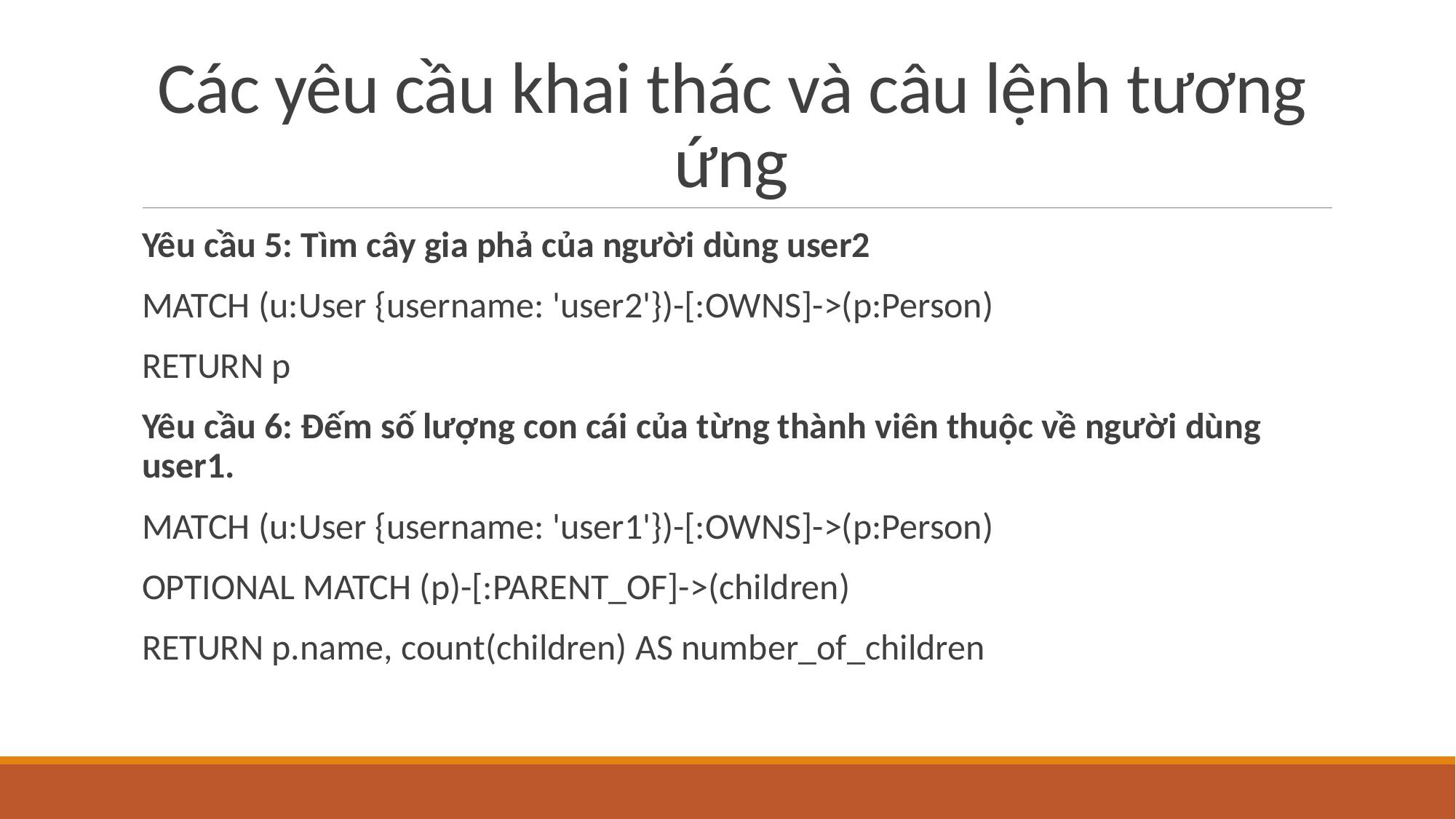

# Các yêu cầu khai thác và câu lệnh tương ứng
Yêu cầu 5: Tìm cây gia phả của người dùng user2
MATCH (u:User {username: 'user2'})-[:OWNS]->(p:Person)
RETURN p
Yêu cầu 6: Đếm số lượng con cái của từng thành viên thuộc về người dùng user1.
MATCH (u:User {username: 'user1'})-[:OWNS]->(p:Person)
OPTIONAL MATCH (p)-[:PARENT_OF]->(children)
RETURN p.name, count(children) AS number_of_children